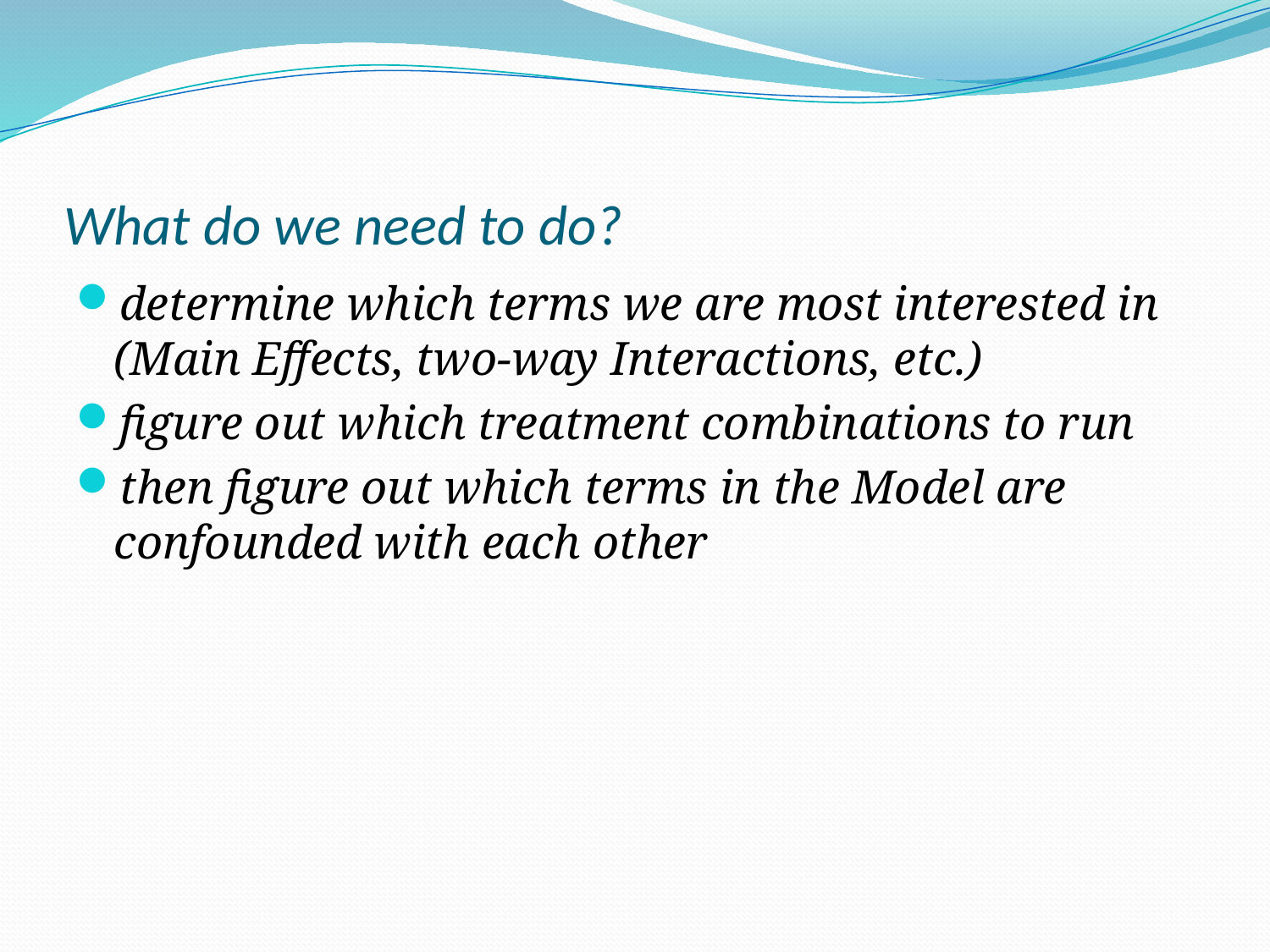

# What do we need to do?
determine which terms we are most interested in (Main Effects, two-way Interactions, etc.)
figure out which treatment combinations to run
then figure out which terms in the Model are confounded with each other